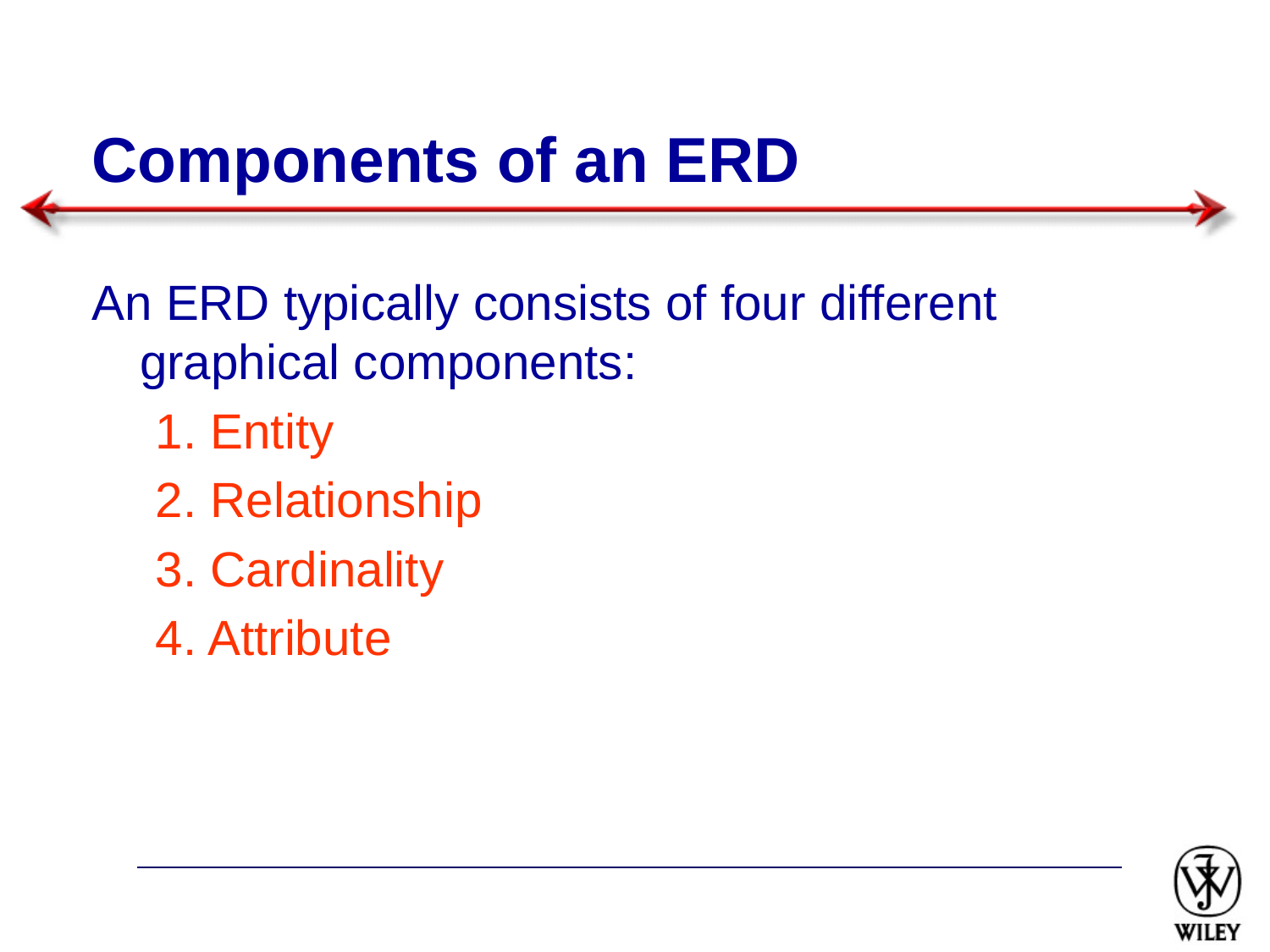

# Components of an ERD
An ERD typically consists of four different graphical components:
1. Entity
2. Relationship
3. Cardinality
4. Attribute